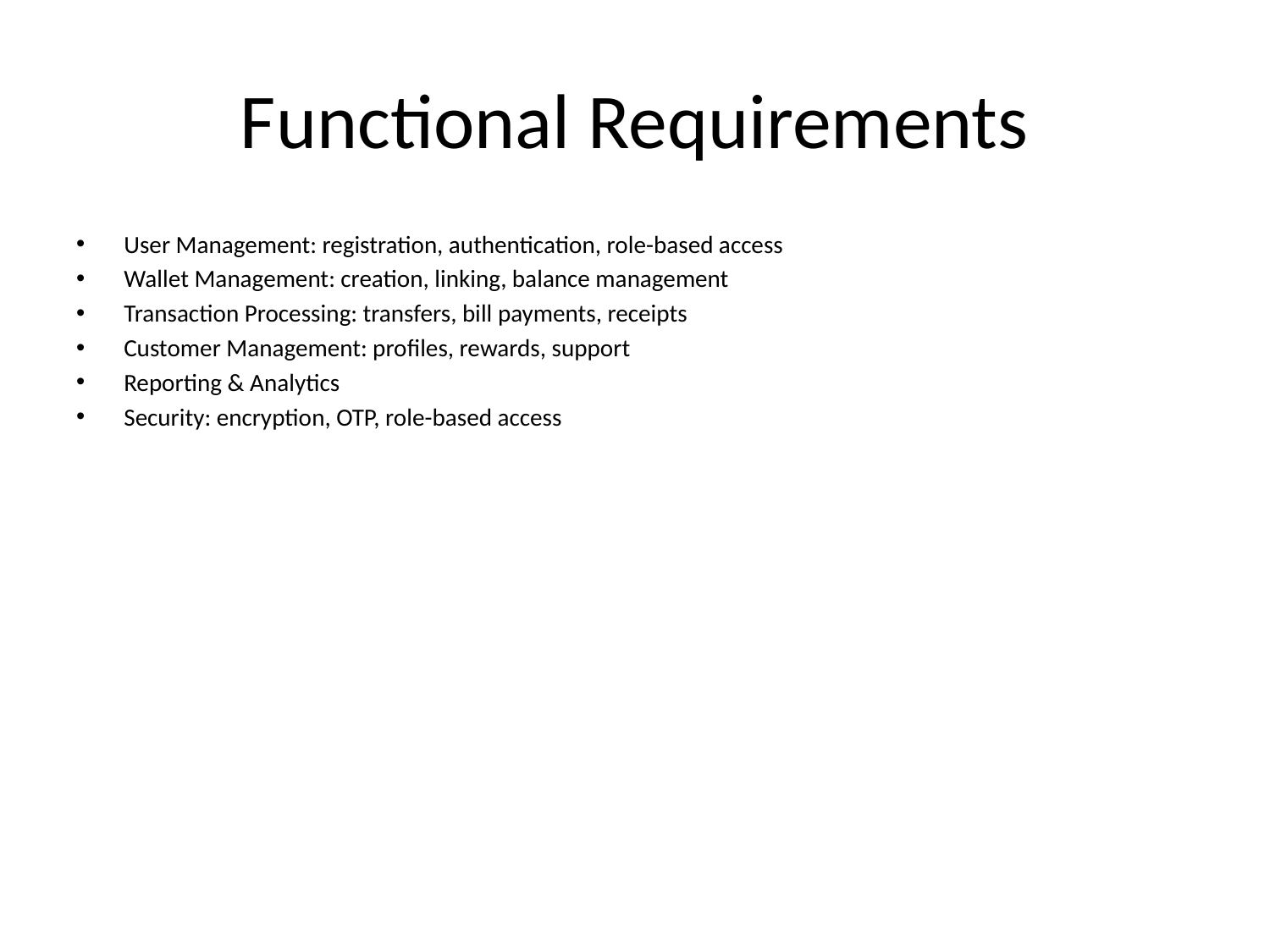

# Functional Requirements
User Management: registration, authentication, role-based access
Wallet Management: creation, linking, balance management
Transaction Processing: transfers, bill payments, receipts
Customer Management: profiles, rewards, support
Reporting & Analytics
Security: encryption, OTP, role-based access